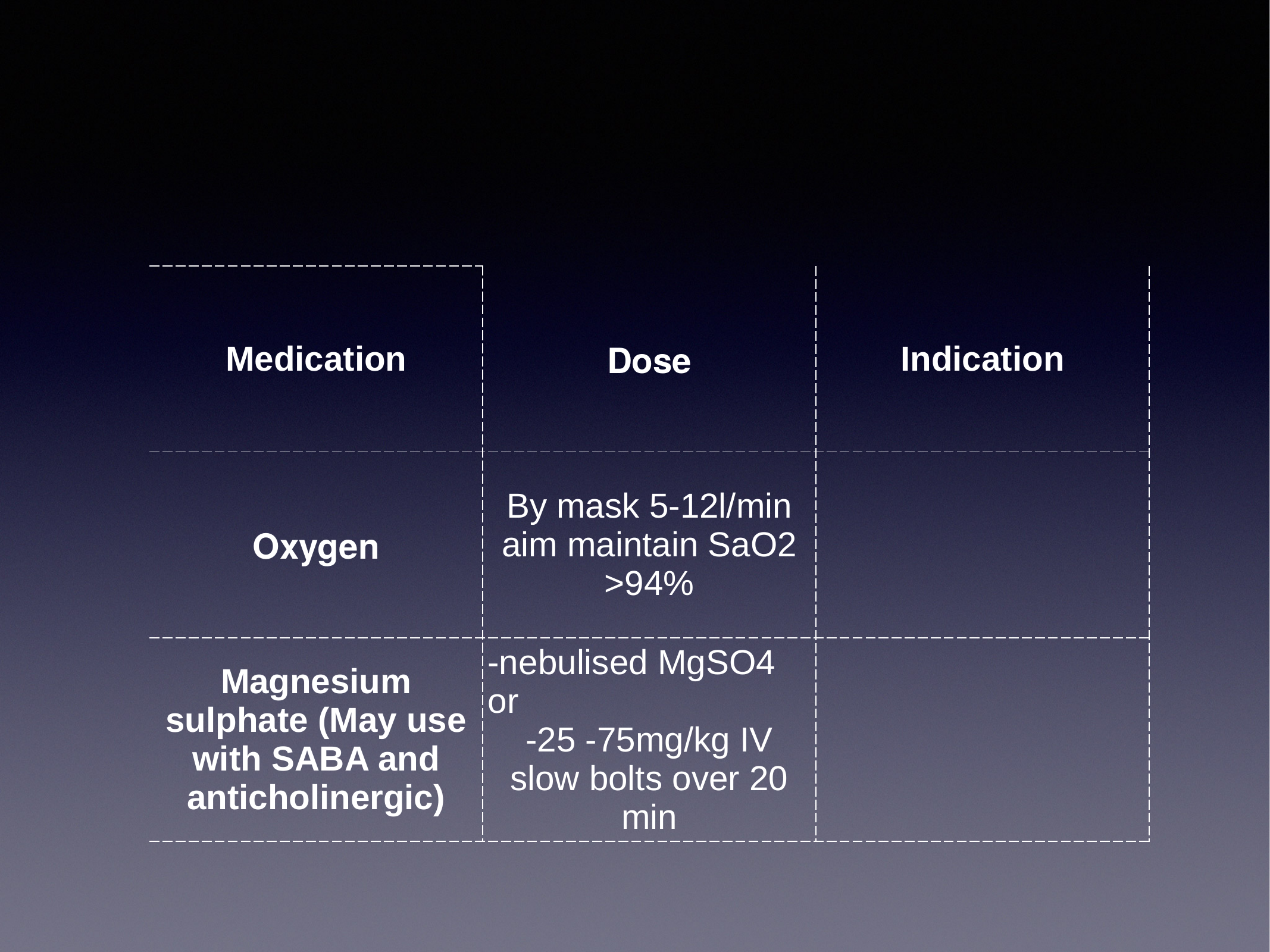

#

| Medication | Dose | Indication |
| --- | --- | --- |
| Oxygen | By mask 5-12l/min aim maintain SaO2 >94% |  |
| Magnesium sulphate (May use with SABA and anticholinergic) | -nebulised MgSO4 or -25 -75mg/kg IV slow bolts over 20 min |  |